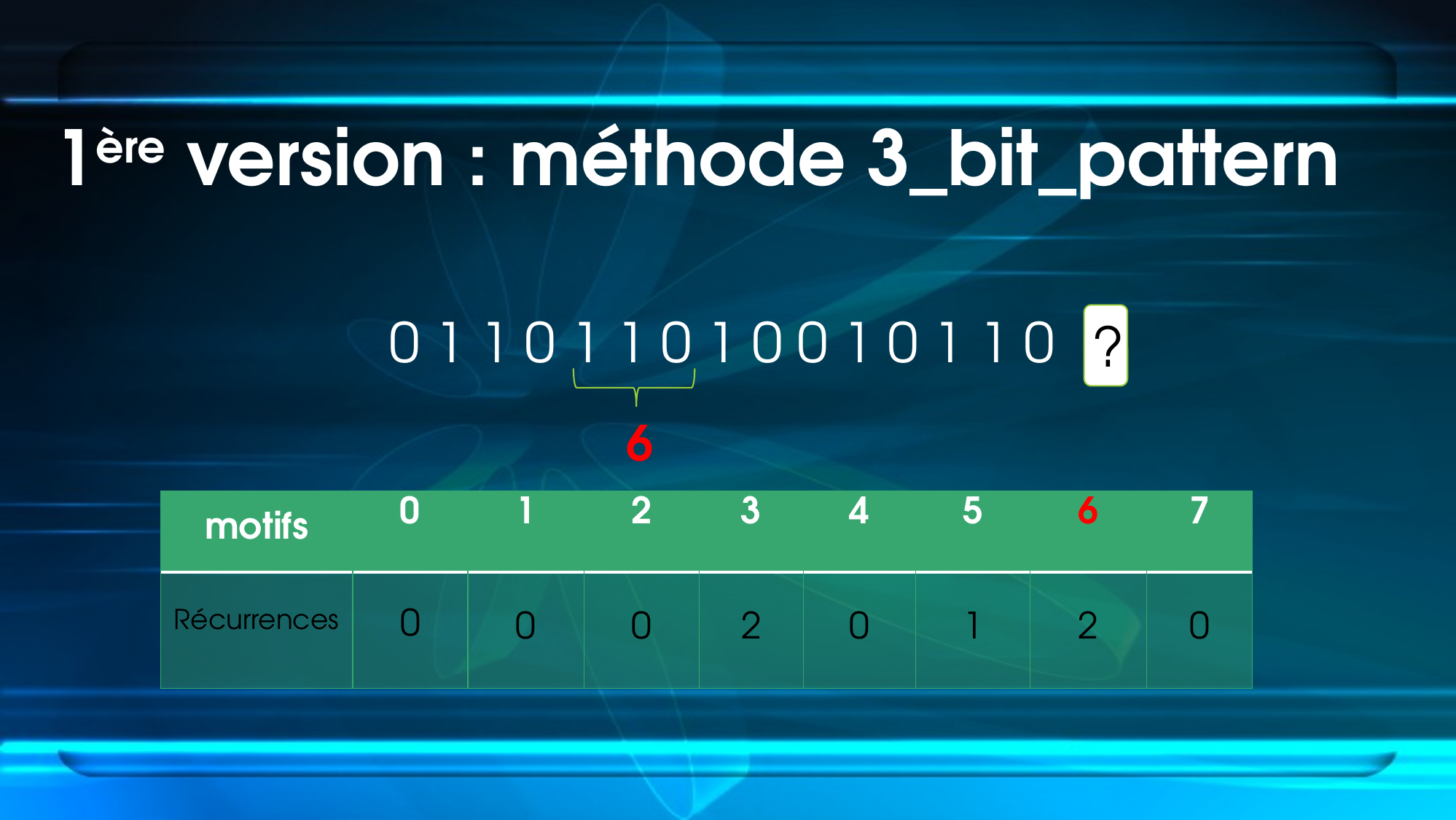

# 1ère version : méthode 3_bit_pattern

 0 1 1 0 1 1 0 1 0 0 1 0 1 1 0

?

6
| motifs | 0 | 1 | 2 | 3 | 4 | 5 | 6 | 7 |
| --- | --- | --- | --- | --- | --- | --- | --- | --- |
| Récurrences | 0 | 0 | 0 | 2 | 0 | 1 | 2 | 0 |